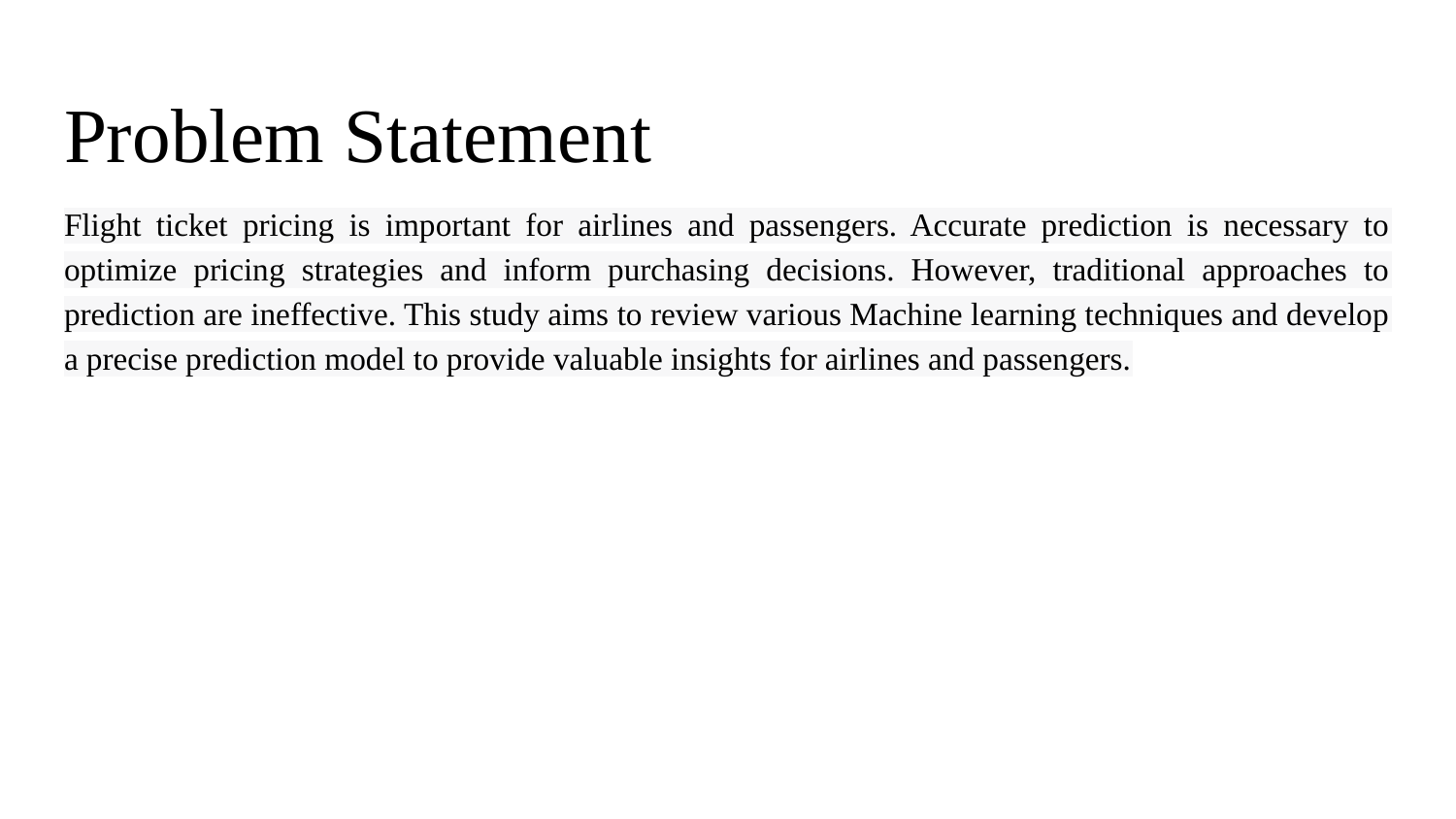

# Problem Statement
Flight ticket pricing is important for airlines and passengers. Accurate prediction is necessary to optimize pricing strategies and inform purchasing decisions. However, traditional approaches to prediction are ineffective. This study aims to review various Machine learning techniques and develop a precise prediction model to provide valuable insights for airlines and passengers.